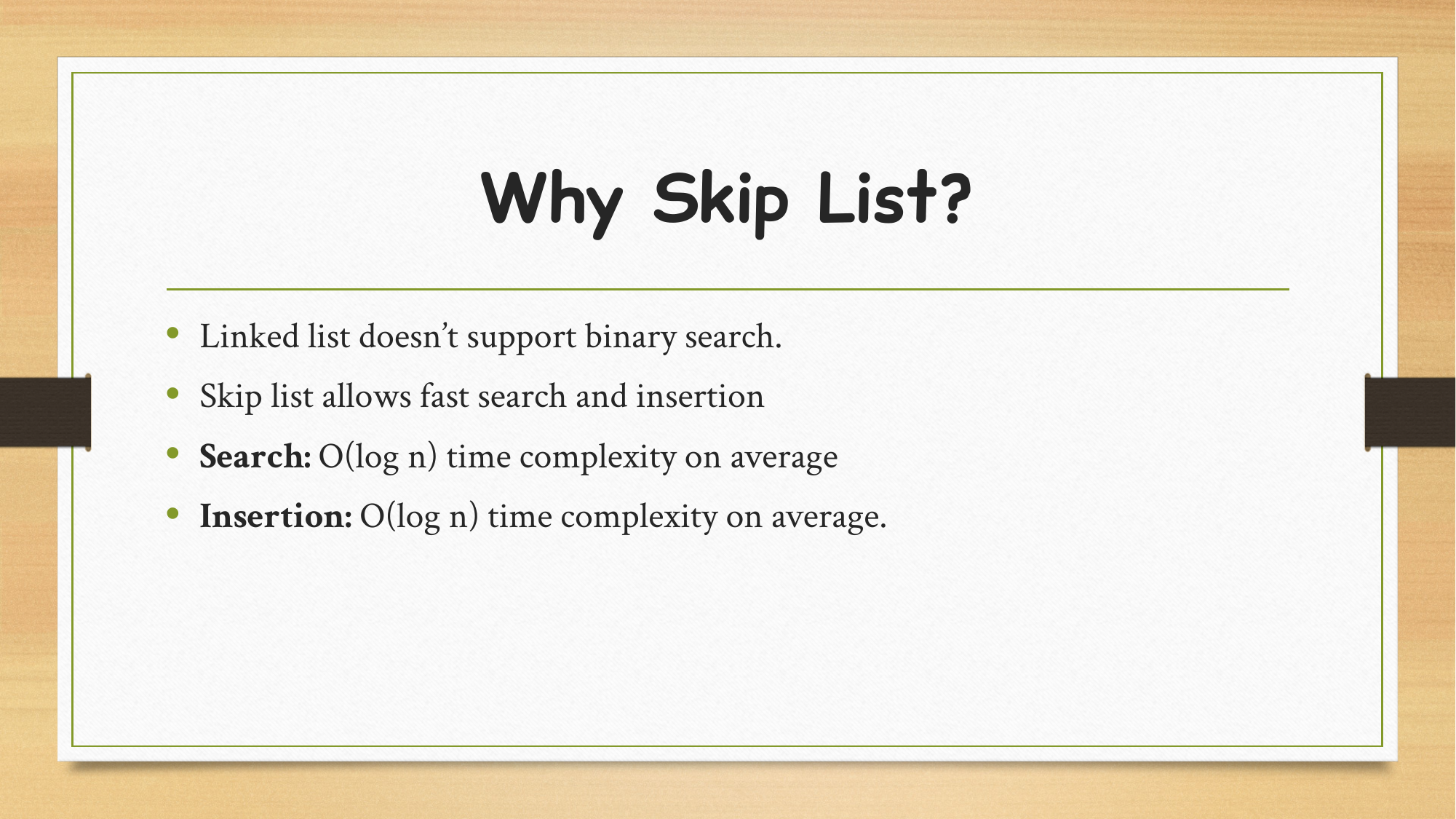

# Why Skip List?
Linked list doesn’t support binary search.
Skip list allows fast search and insertion
Search: O(log n) time complexity on average
Insertion: O(log n) time complexity on average.